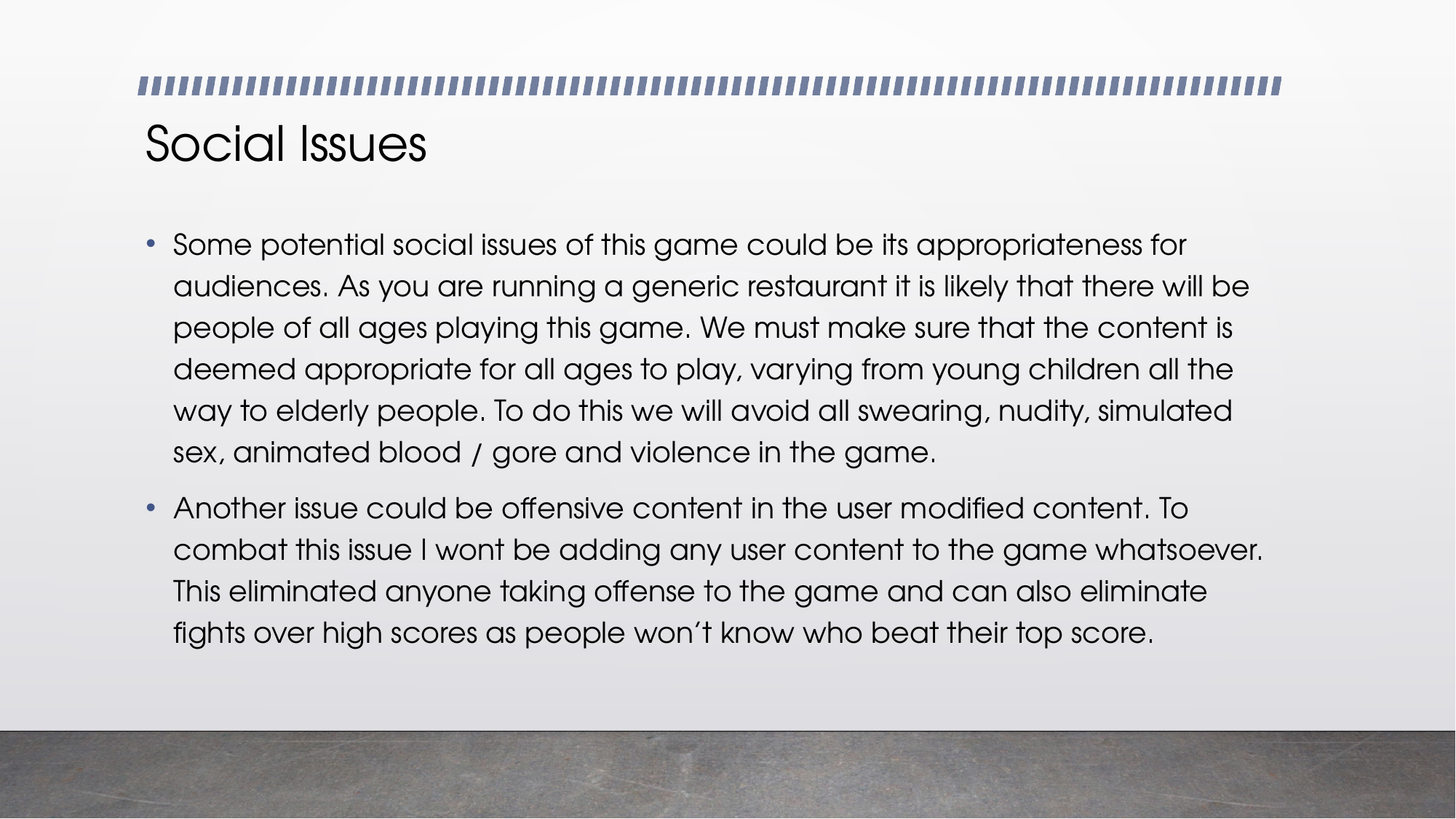

# Social Issues
Some potential social issues of this game could be its appropriateness for audiences. As you are running a generic restaurant it is likely that there will be people of all ages playing this game. We must make sure that the content is deemed appropriate for all ages to play, varying from young children all the way to elderly people. To do this we will avoid all swearing, nudity, simulated sex, animated blood / gore and violence in the game.
Another issue could be offensive content in the user modified content. To combat this issue I wont be adding any user content to the game whatsoever. This eliminated anyone taking offense to the game and can also eliminate fights over high scores as people won’t know who beat their top score.